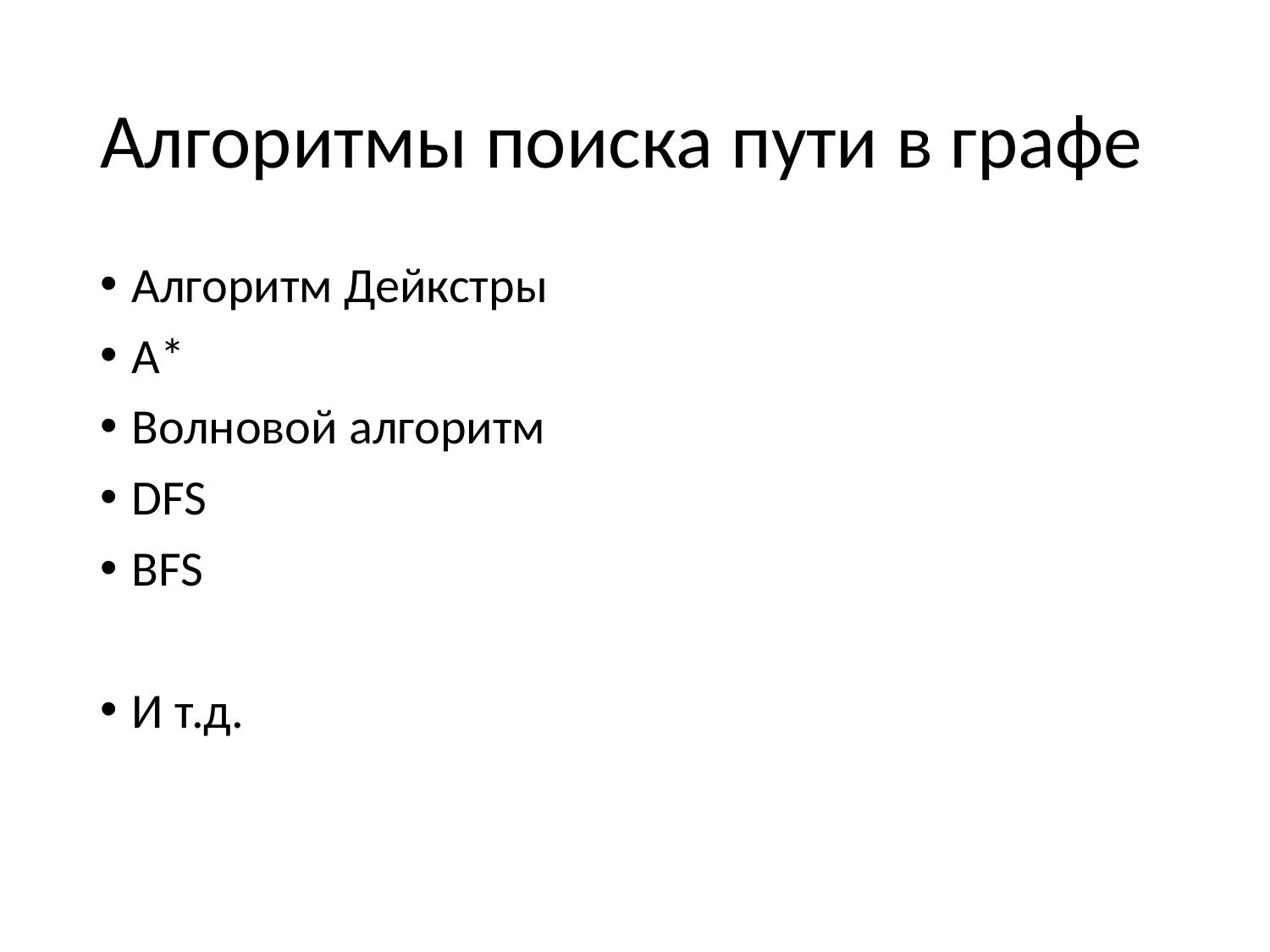

# Алгоритмы поиска пути в графе
Алгоритм Дейкстры
A*
Волновой алгоритм
DFS
BFS

И т.д.